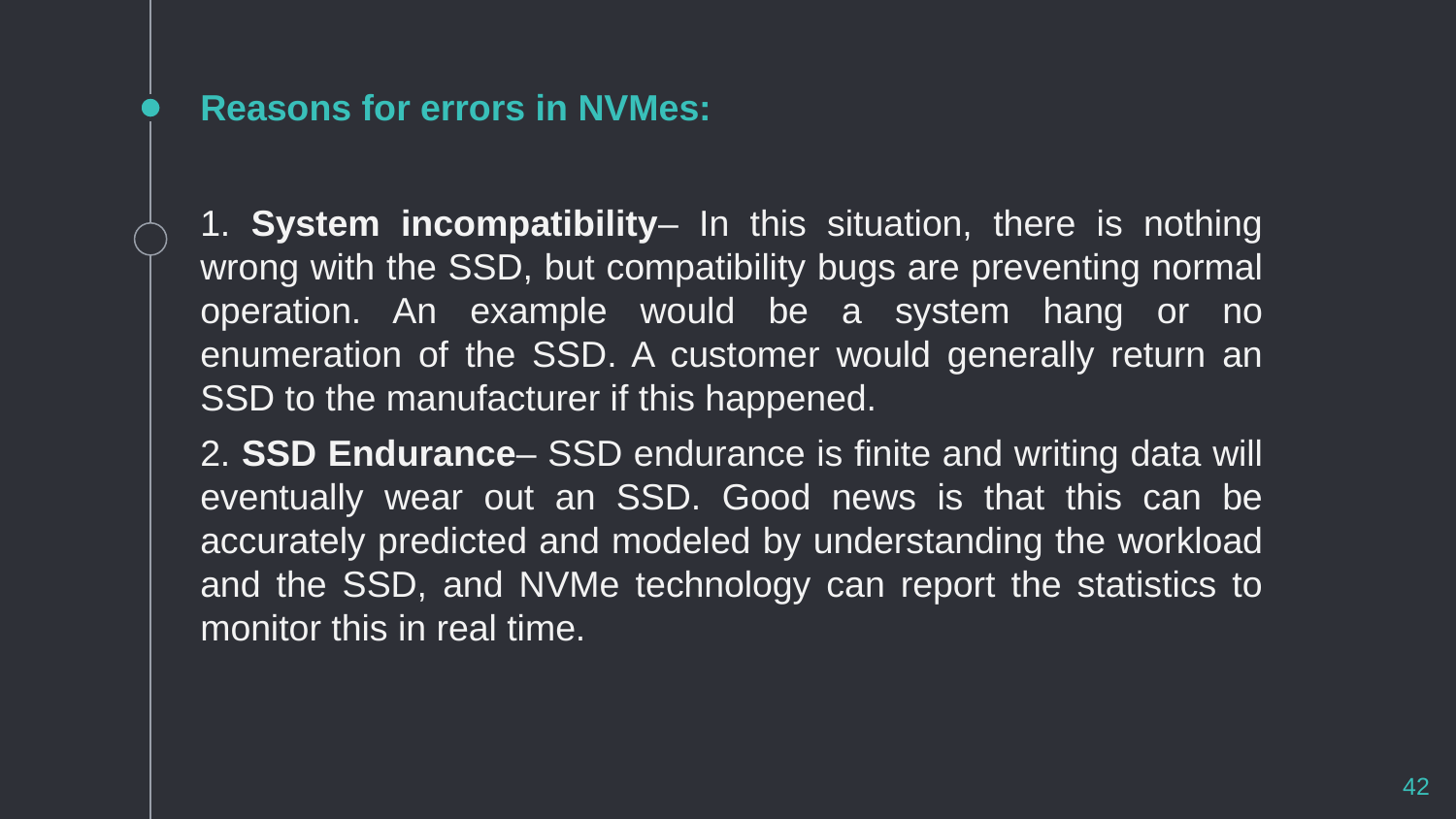

# Reasons for errors in NVMes:
1. System incompatibility– In this situation, there is nothing wrong with the SSD, but compatibility bugs are preventing normal operation. An example would be a system hang or no enumeration of the SSD. A customer would generally return an SSD to the manufacturer if this happened.
2. SSD Endurance– SSD endurance is finite and writing data will eventually wear out an SSD. Good news is that this can be accurately predicted and modeled by understanding the workload and the SSD, and NVMe technology can report the statistics to monitor this in real time.
42